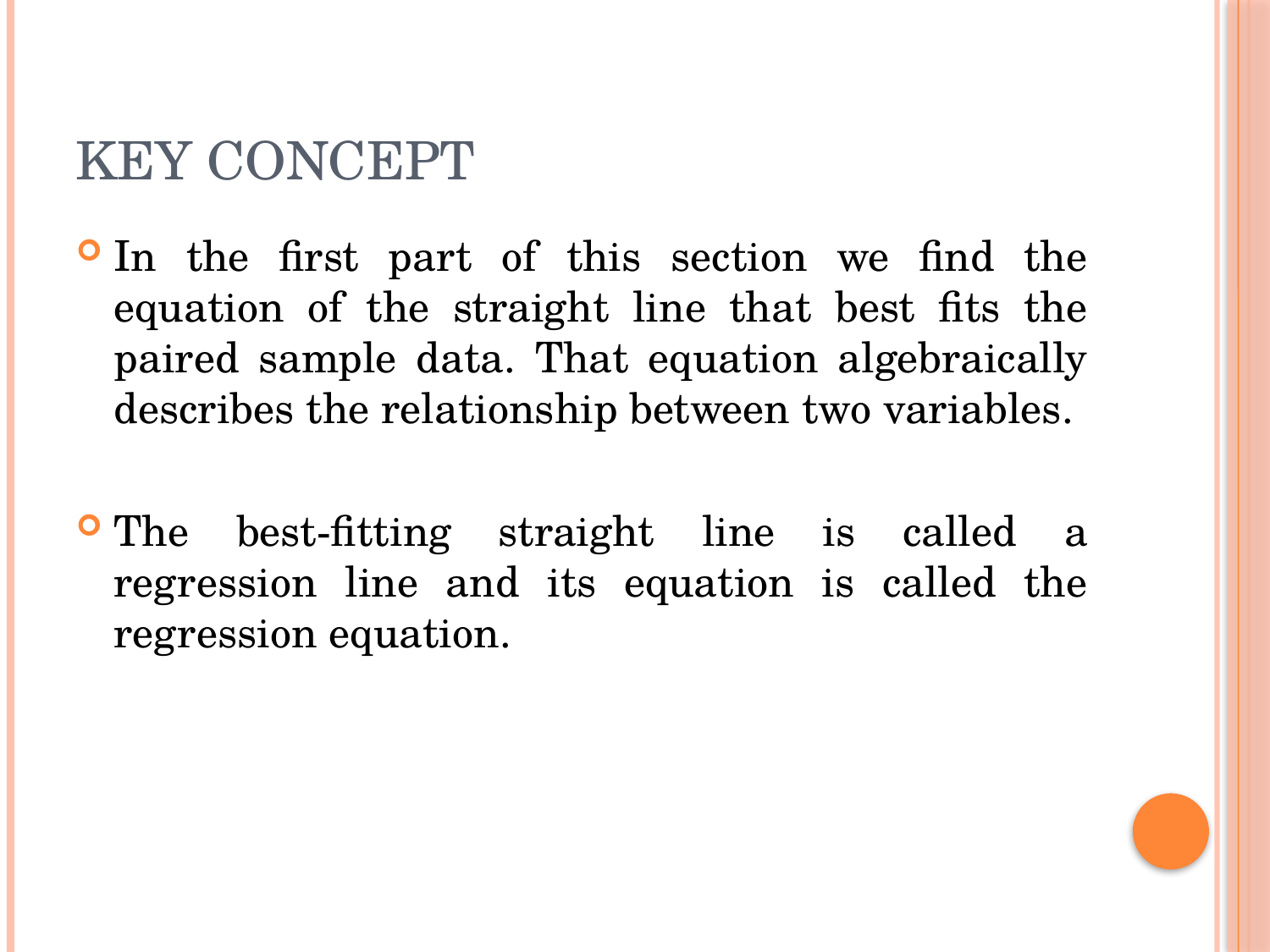

# Key concept
In the first part of this section we find the equation of the straight line that best fits the paired sample data. That equation algebraically describes the relationship between two variables.

The best-fitting straight line is called a regression line and its equation is called the regression equation.